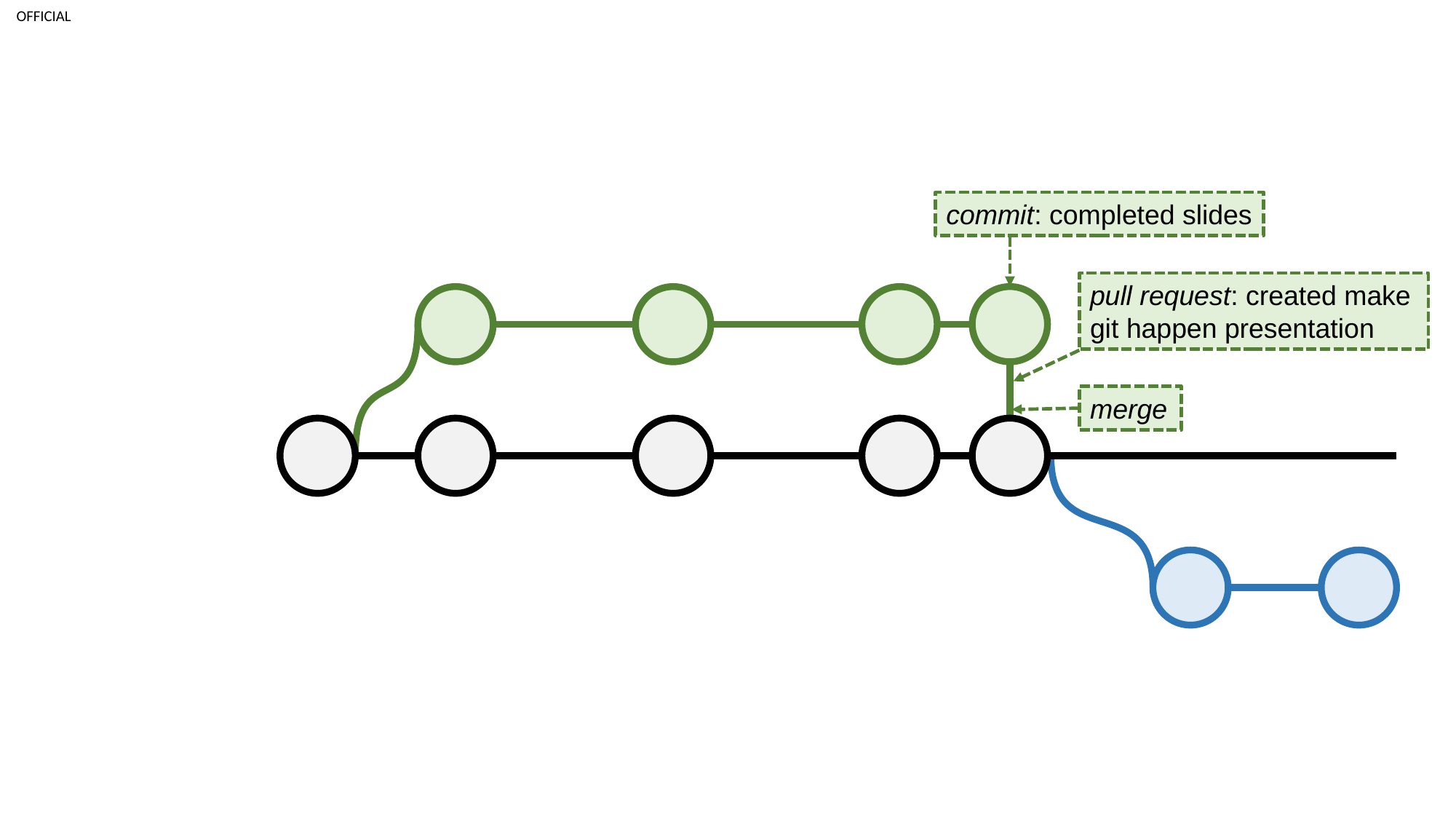

commit: completed slides
pull request: created make git happen presentation
merge